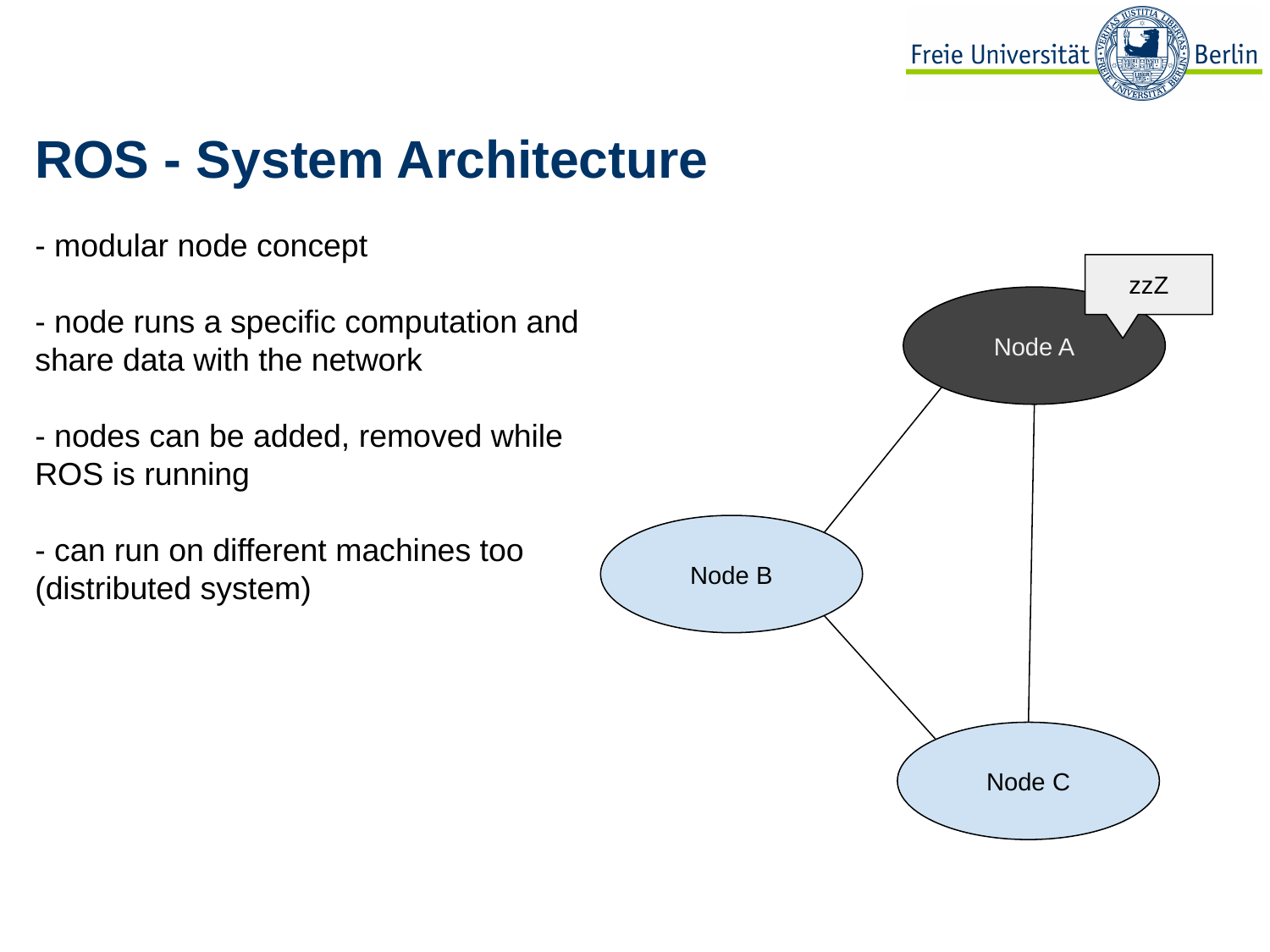

#
ROS - System Architecture
- modular node concept

- node runs a specific computation and share data with the network

- nodes can be added, removed while ROS is running

- can run on different machines too (distributed system)

zzZ
Node A
Node B
Node C